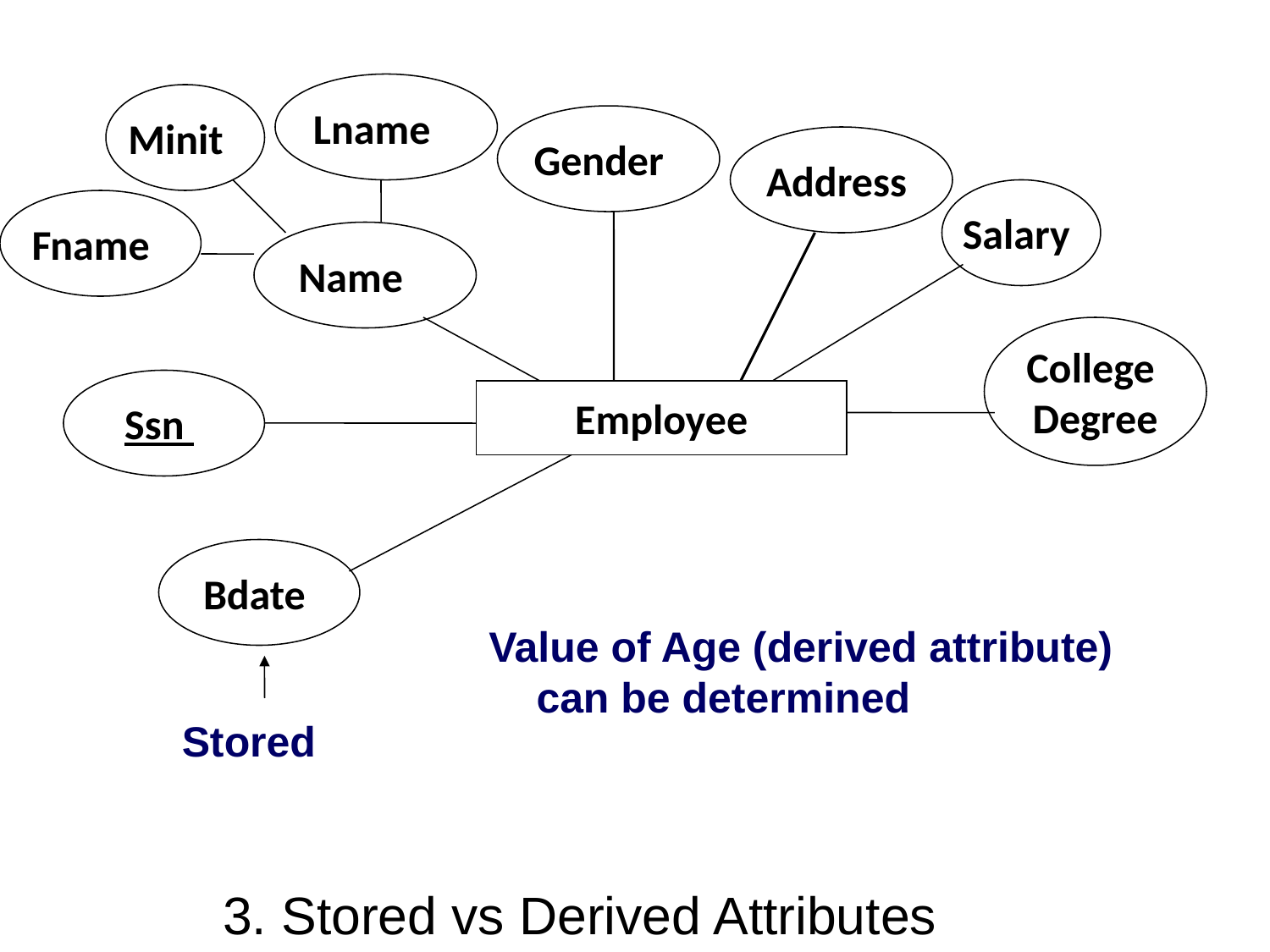

Lname
Minit
Gender
Address

Salary
Fname

Name

College
Degree
Ssn
Employee

Bdate
Value of Age (derived attribute) can be determined

Stored
3. Stored vs Derived Attributes